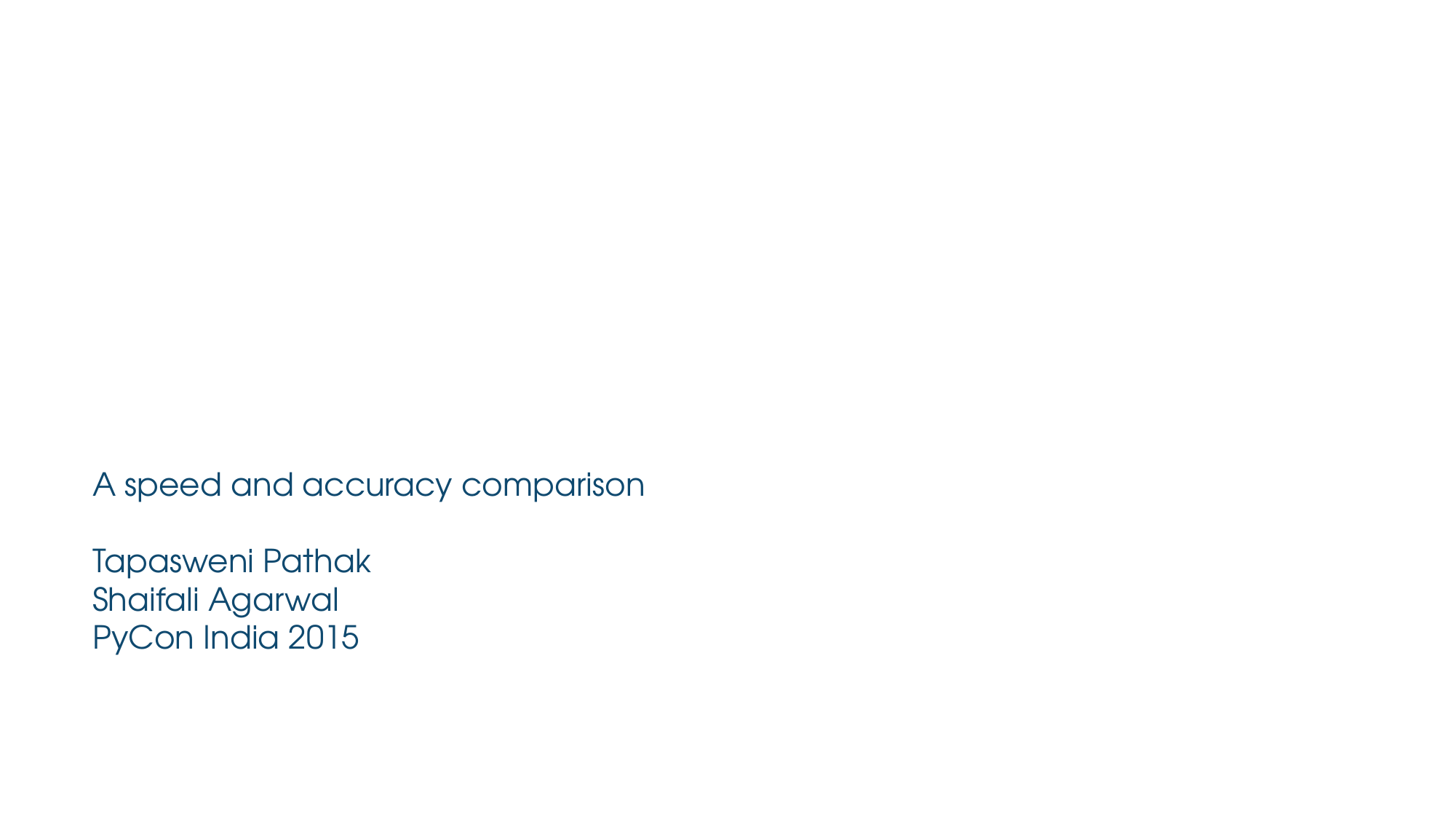

Comparing Scrapping Libraries in Python
A speed and accuracy comparison

Tapasweni Pathak
Shaifali Agarwal
PyCon India 2015